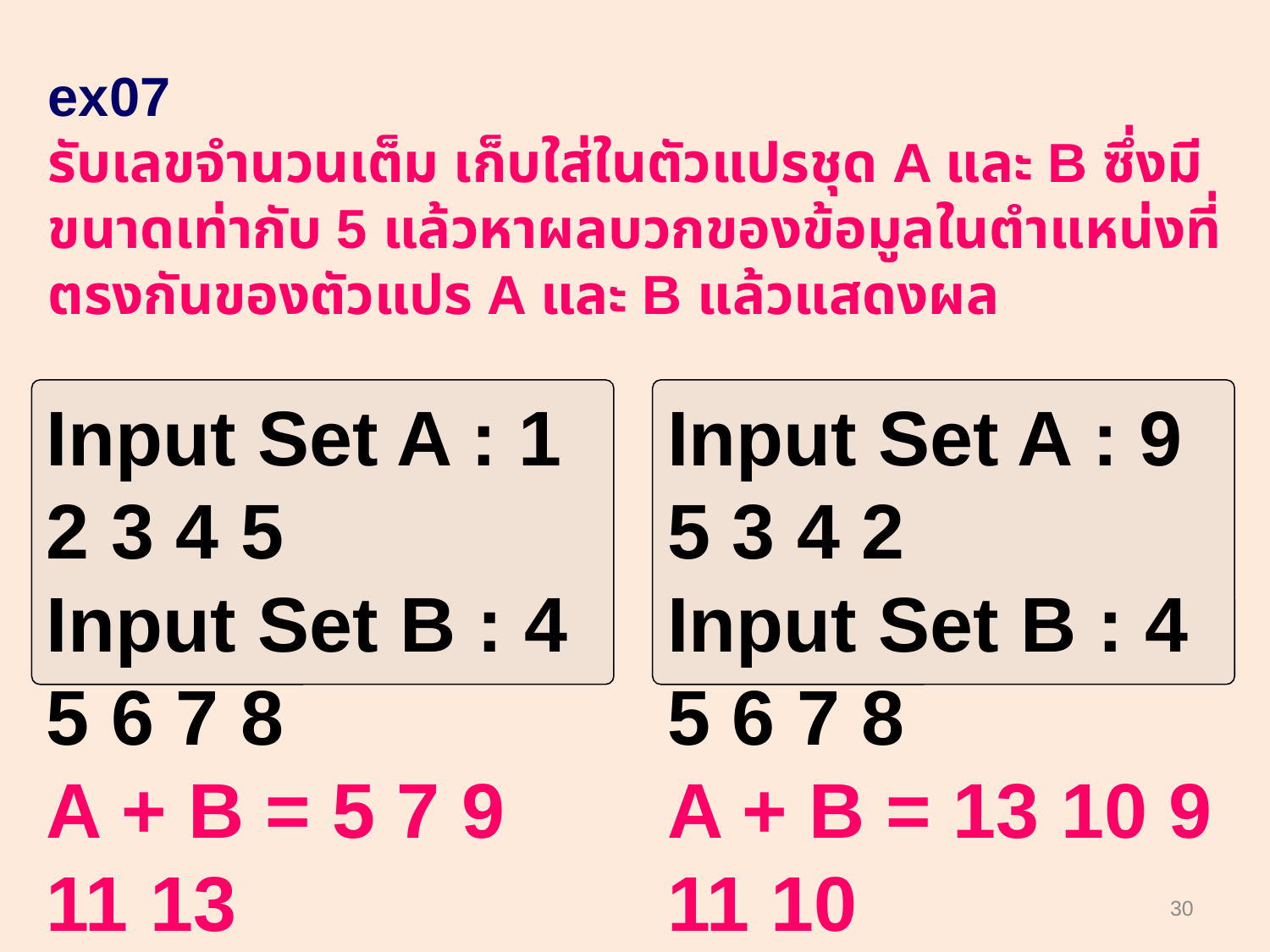

# ex07 รับเลขจำนวนเต็ม เก็บใส่ในตัวแปรชุด A และ B ซึ่งมีขนาดเท่ากับ 5 แล้วหาผลบวกของข้อมูลในตำแหน่งที่ตรงกันของตัวแปร A และ B แล้วแสดงผล
Input Set A : 9 5 3 4 2
Input Set B : 4 5 6 7 8
A + B = 13 10 9 11 10
Input Set A : 1 2 3 4 5
Input Set B : 4 5 6 7 8
A + B = 5 7 9 11 13
30